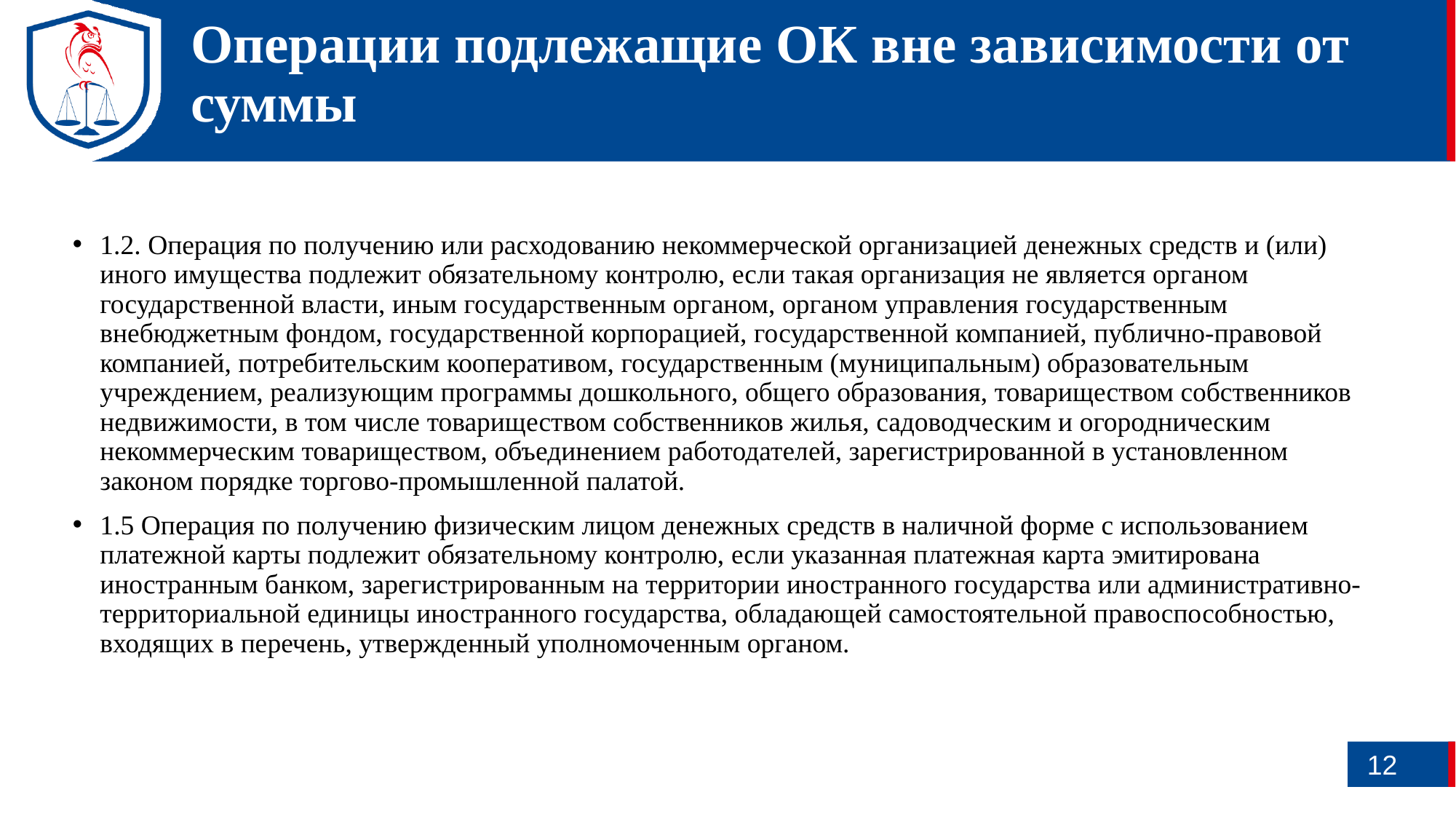

# Операции подлежащие ОК вне зависимости от суммы
1.2. Операция по получению или расходованию некоммерческой организацией денежных средств и (или) иного имущества подлежит обязательному контролю, если такая организация не является органом государственной власти, иным государственным органом, органом управления государственным внебюджетным фондом, государственной корпорацией, государственной компанией, публично-правовой компанией, потребительским кооперативом, государственным (муниципальным) образовательным учреждением, реализующим программы дошкольного, общего образования, товариществом собственников недвижимости, в том числе товариществом собственников жилья, садоводческим и огородническим некоммерческим товариществом, объединением работодателей, зарегистрированной в установленном законом порядке торгово-промышленной палатой.
1.5 Операция по получению физическим лицом денежных средств в наличной форме с использованием платежной карты подлежит обязательному контролю, если указанная платежная карта эмитирована иностранным банком, зарегистрированным на территории иностранного государства или административно-территориальной единицы иностранного государства, обладающей самостоятельной правоспособностью, входящих в перечень, утвержденный уполномоченным органом.

12